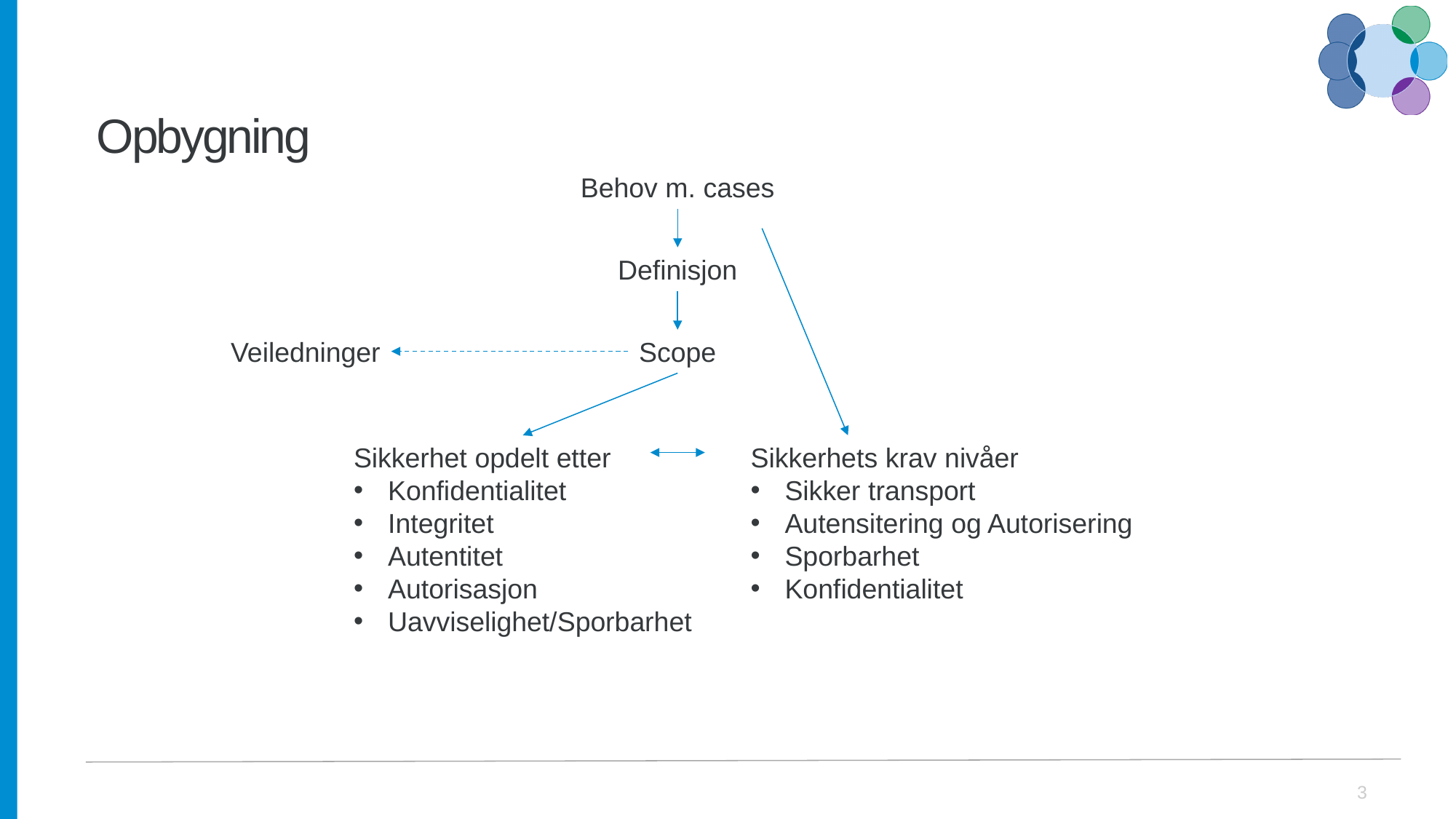

# Opbygning
Behov m. cases
Definisjon
Veiledninger
Scope
Sikkerhet opdelt etter
Konfidentialitet
Integritet
Autentitet
Autorisasjon
Uavviselighet/Sporbarhet
Sikkerhets krav nivåer
Sikker transport
Autensitering og Autorisering
Sporbarhet
Konfidentialitet
3